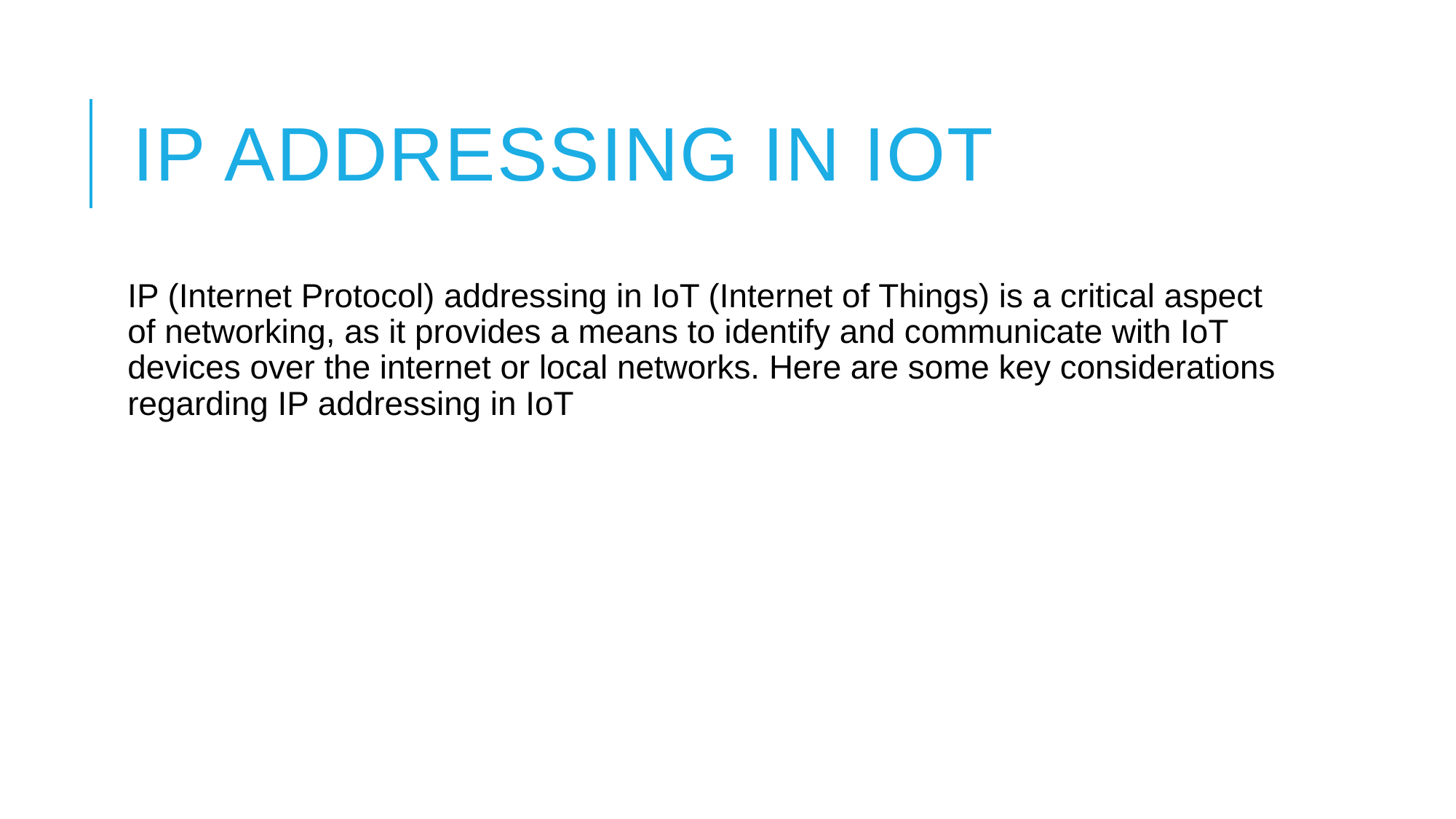

# IP Addressing in IoT
IP (Internet Protocol) addressing in IoT (Internet of Things) is a critical aspect of networking, as it provides a means to identify and communicate with IoT devices over the internet or local networks. Here are some key considerations regarding IP addressing in IoT